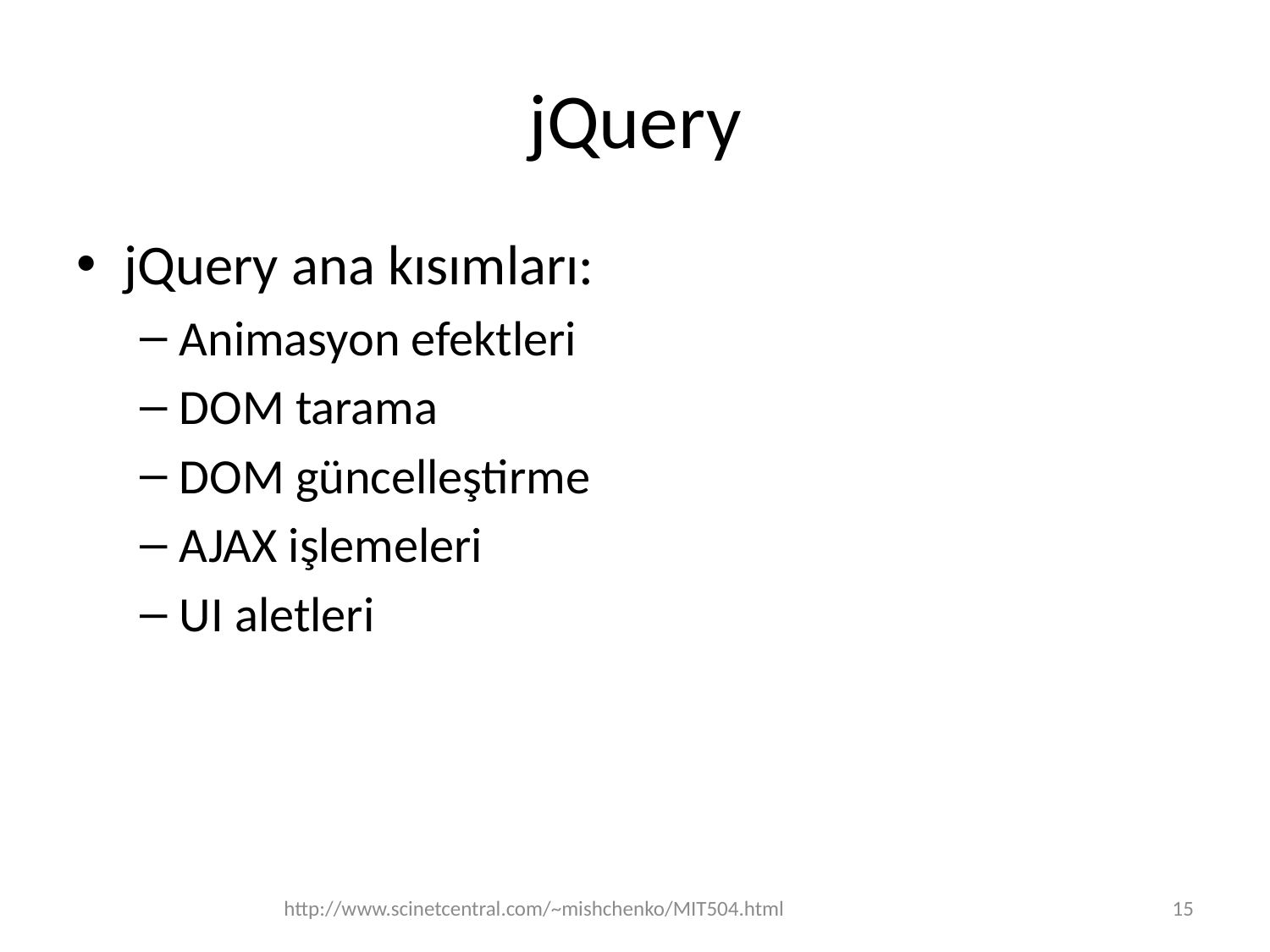

# jQuery
jQuery ana kısımları:
Animasyon efektleri
DOM tarama
DOM güncelleştirme
AJAX işlemeleri
UI aletleri

http://www.scinetcentral.com/~mishchenko/MIT504.html
15